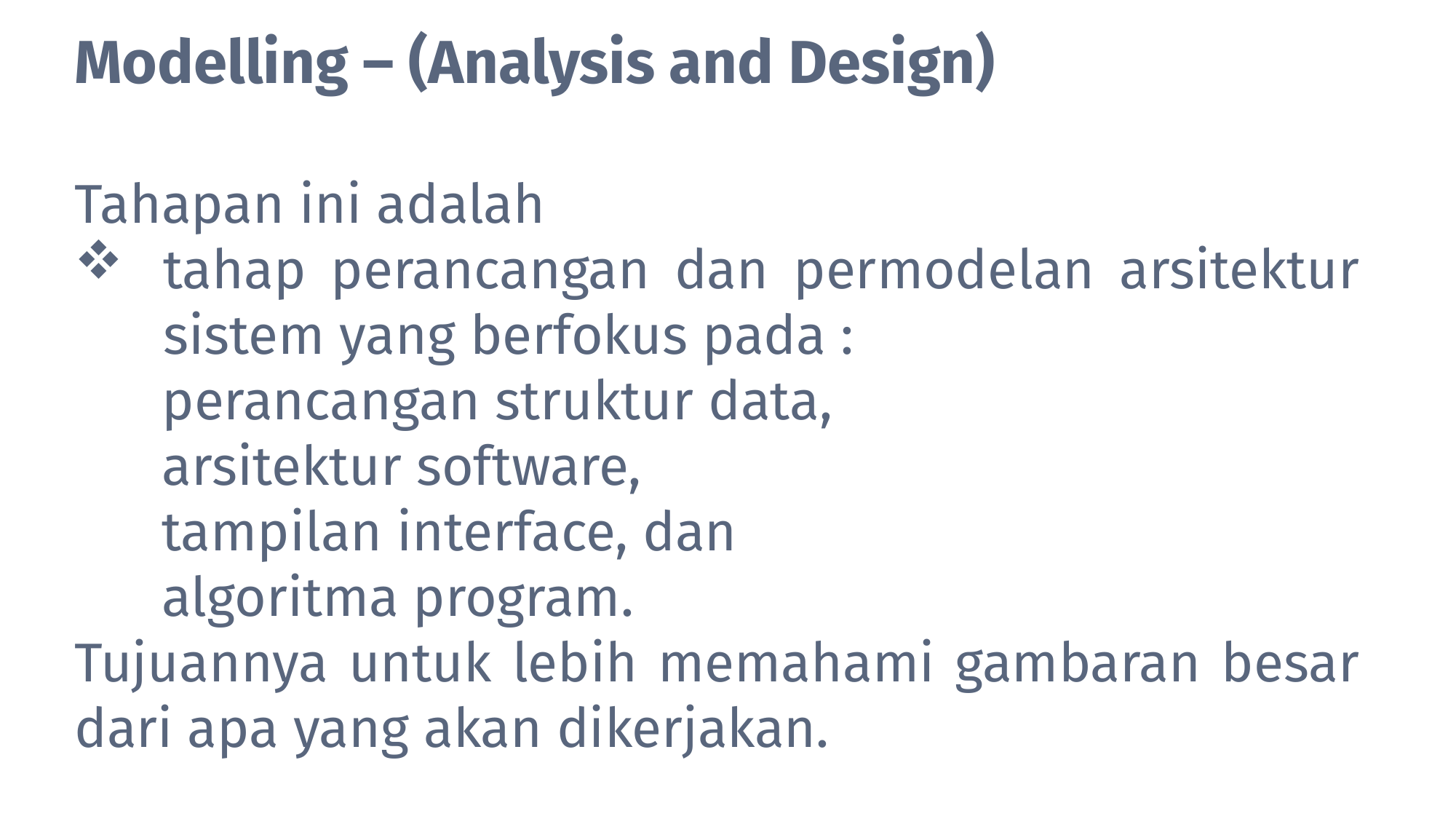

Modelling – (Analysis and Design)

Tahapan ini adalah
tahap perancangan dan permodelan arsitektur sistem yang berfokus pada :
      perancangan struktur data,
      arsitektur software,
      tampilan interface, dan
      algoritma program.
Tujuannya untuk lebih memahami gambaran besar dari apa yang akan dikerjakan.